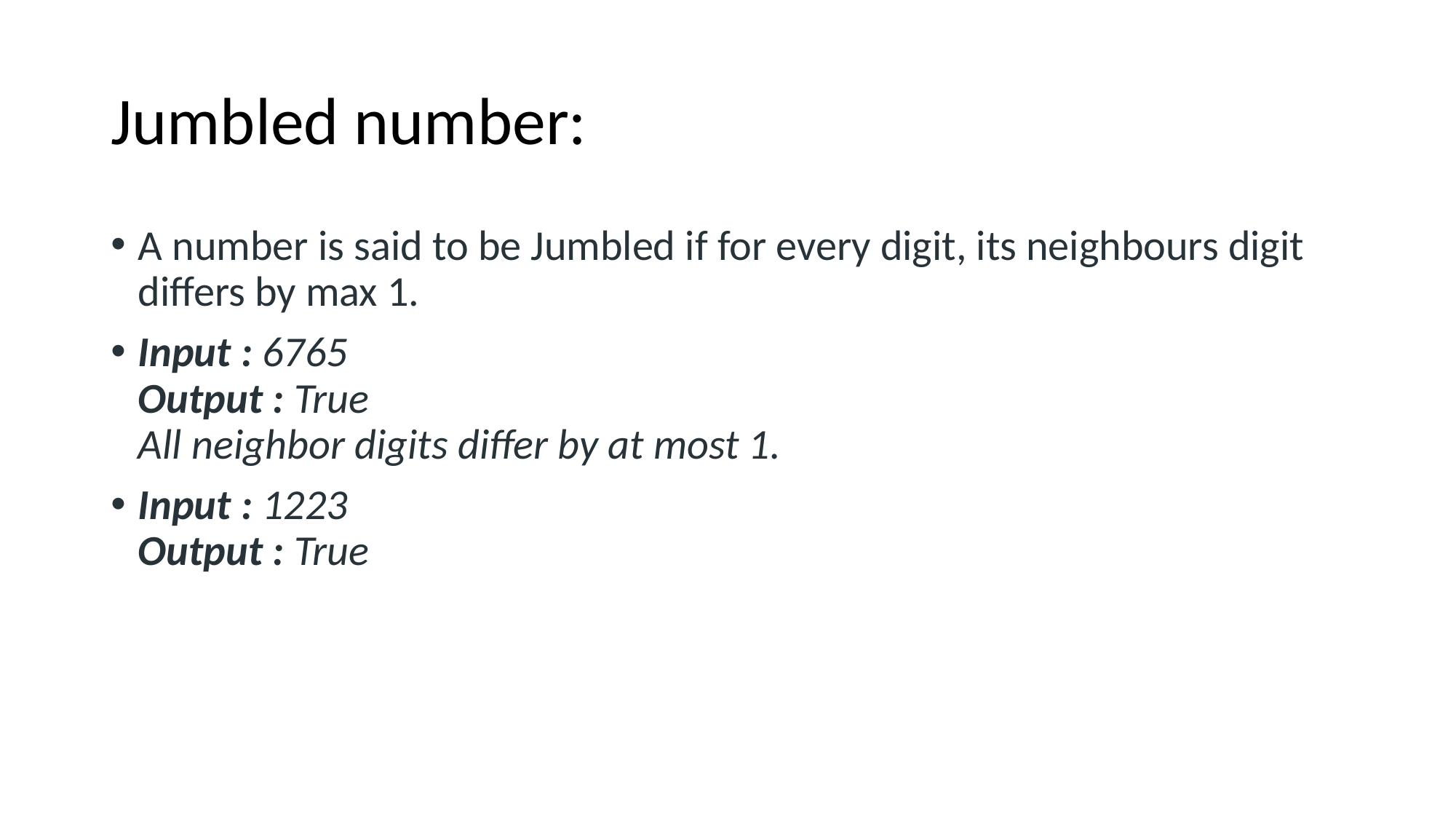

# Jumbled number:
A number is said to be Jumbled if for every digit, its neighbours digit differs by max 1.
Input : 6765
Output : True
All neighbor digits differ by at most 1.
Input : 1223
Output : True